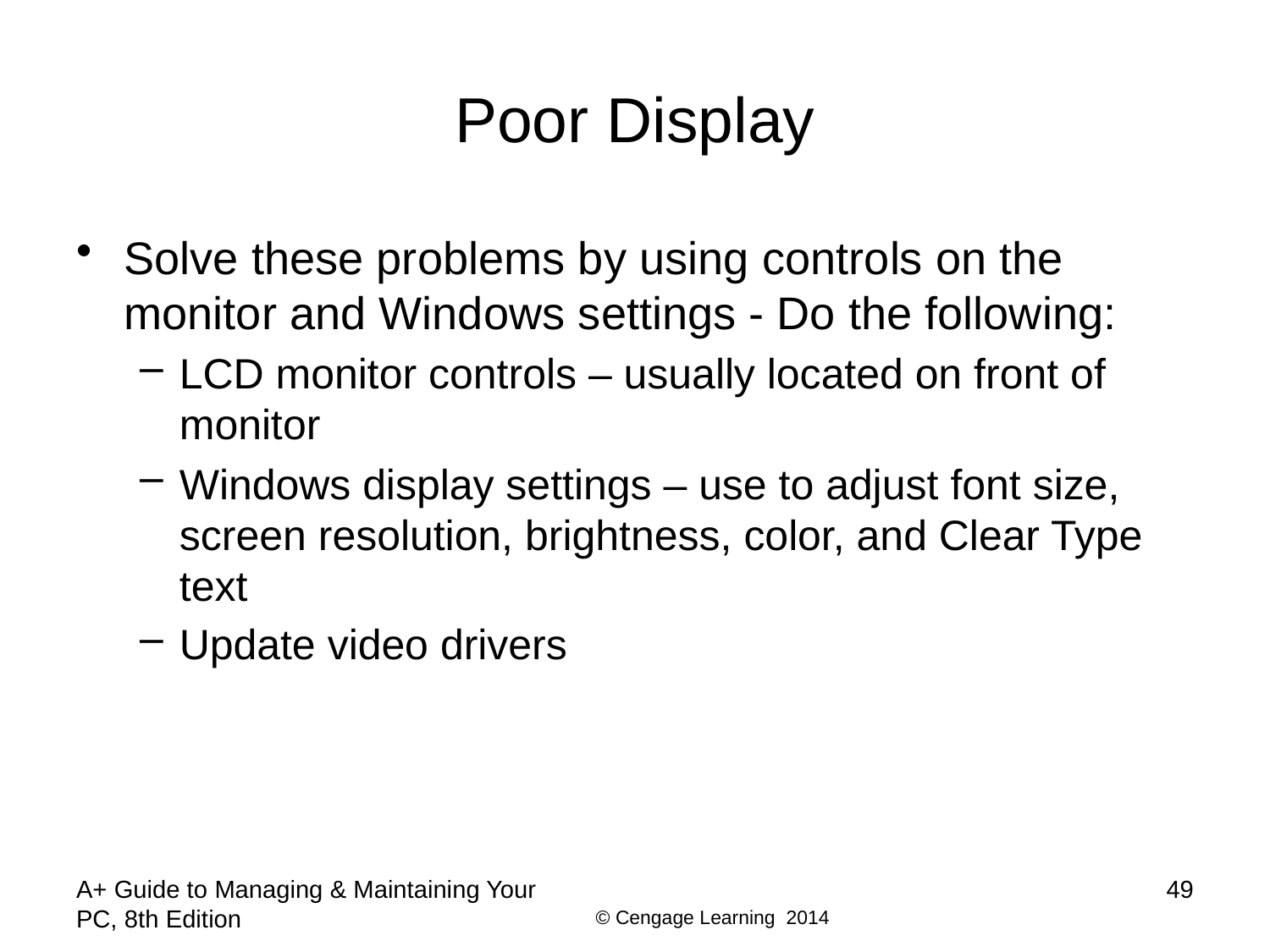

# Poor Display
Solve these problems by using controls on the monitor and Windows settings - Do the following:
LCD monitor controls – usually located on front of monitor
Windows display settings – use to adjust font size, screen resolution, brightness, color, and Clear Type text
Update video drivers
A+ Guide to Managing & Maintaining Your PC, 8th Edition
49